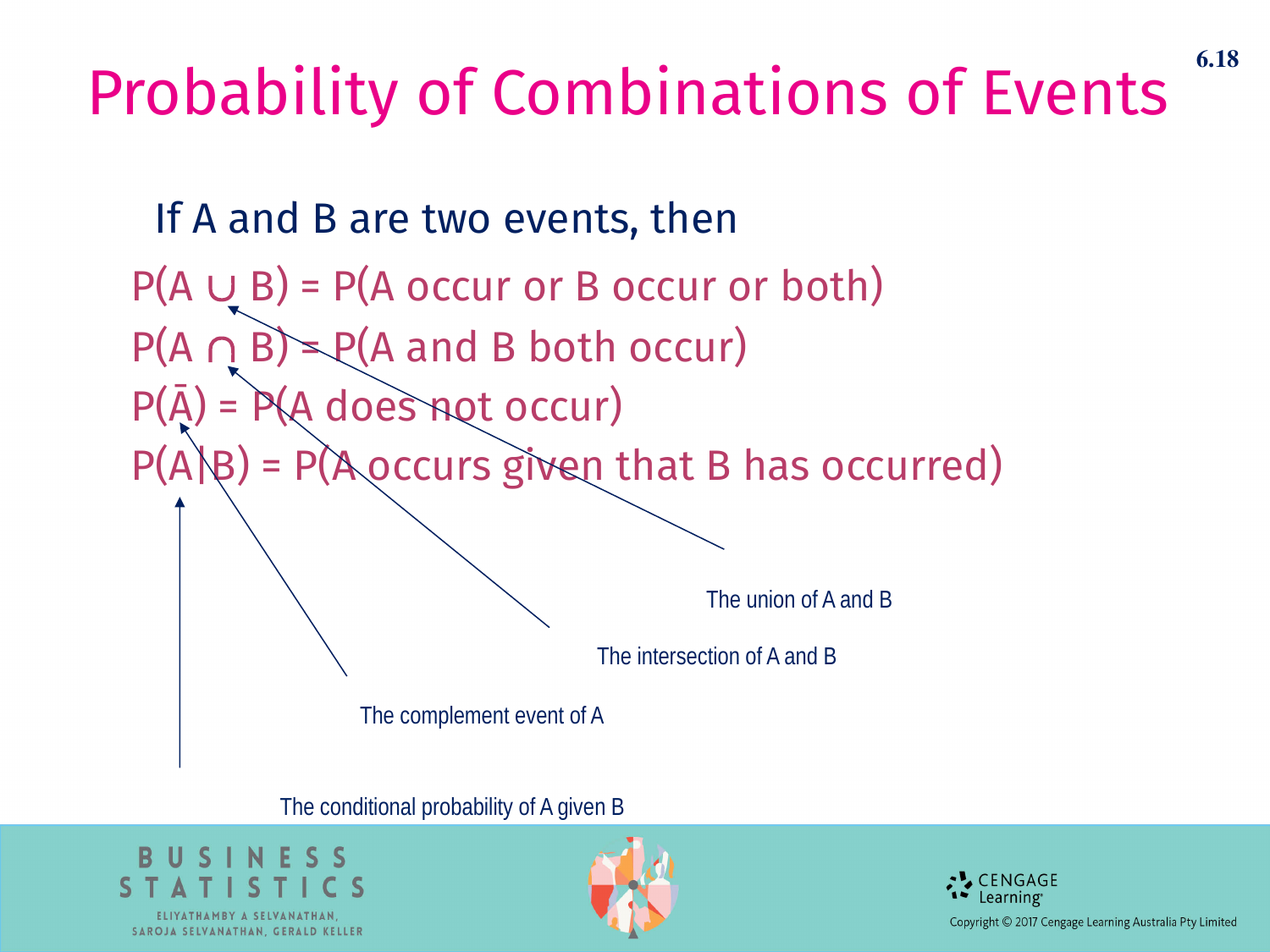

6.18
# Probability of Combinations of Events
	If A and B are two events, then
	P(A ∪ B) = P(A occur or B occur or both)
	P(A ∩ B) = P(A and B both occur)
	P(Ā) = P(A does not occur)
	P(A|B) = P(A occurs given that B has occurred)

The union of A and B

The intersection of A and B

The complement event of A

The conditional probability of A given B